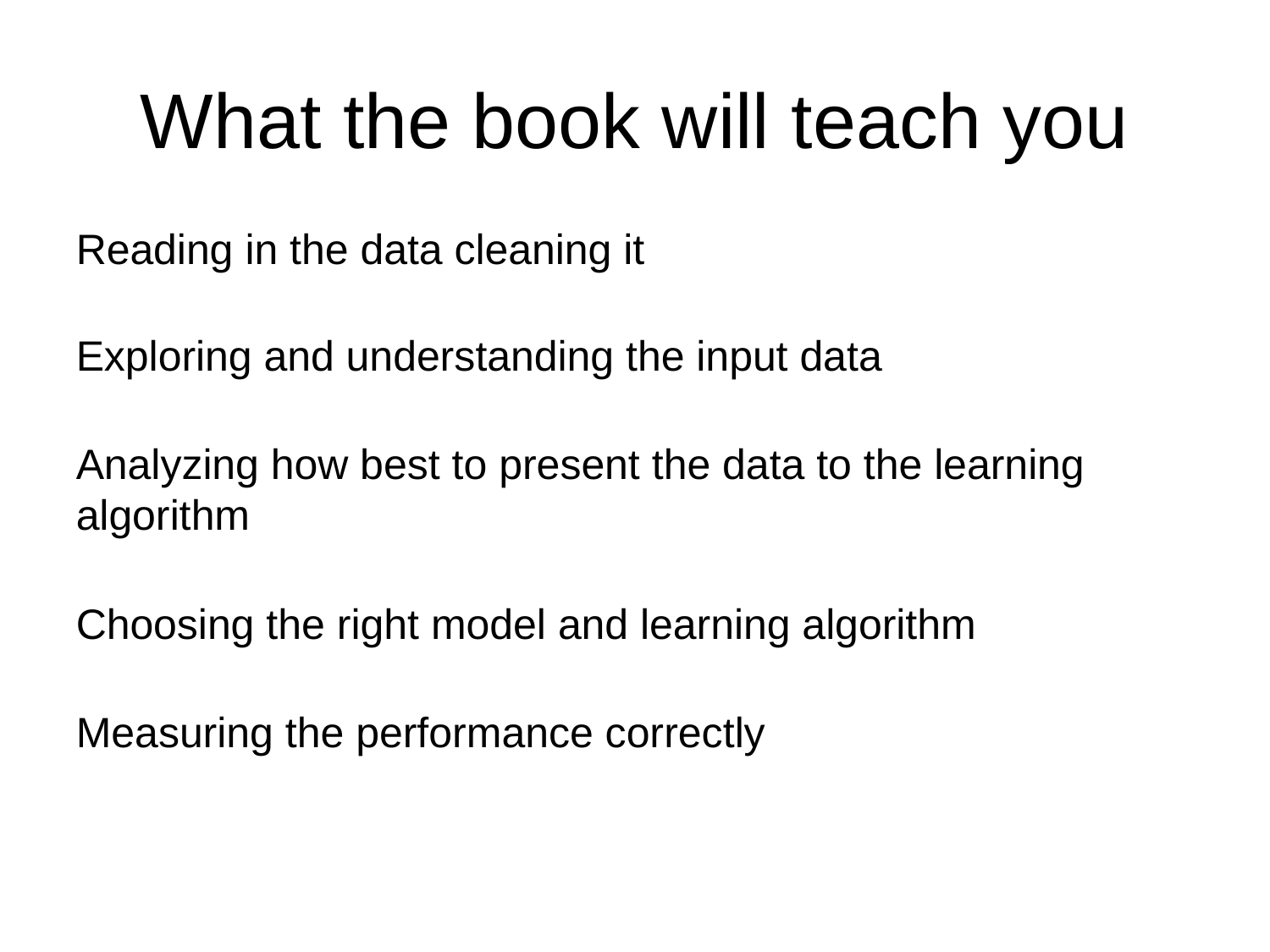

# What the book will teach you
Reading in the data cleaning it
Exploring and understanding the input data
Analyzing how best to present the data to the learning algorithm
Choosing the right model and learning algorithm
Measuring the performance correctly